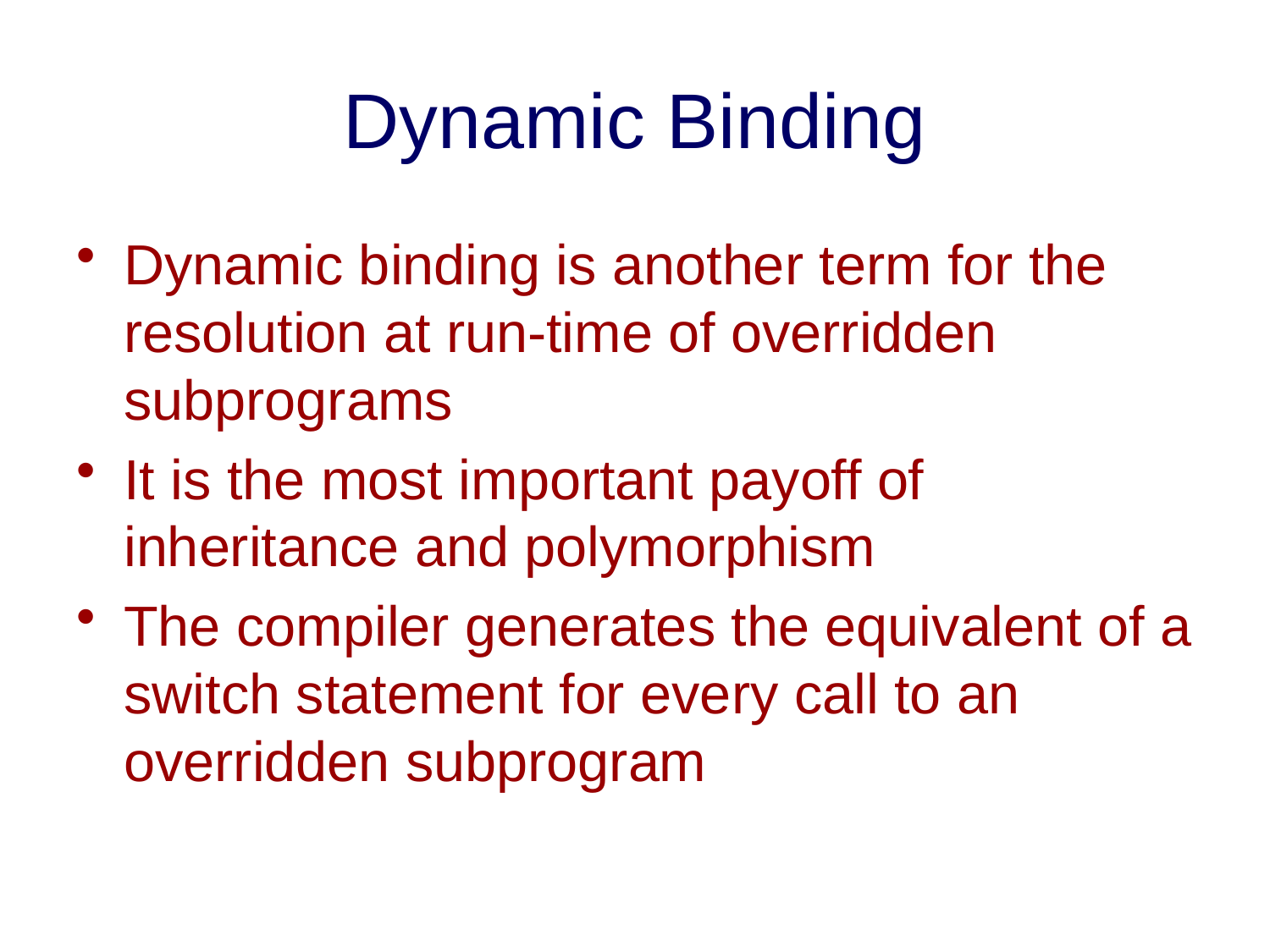

# Dynamic Binding
Dynamic binding is another term for the resolution at run-time of overridden subprograms
It is the most important payoff of inheritance and polymorphism
The compiler generates the equivalent of a switch statement for every call to an overridden subprogram